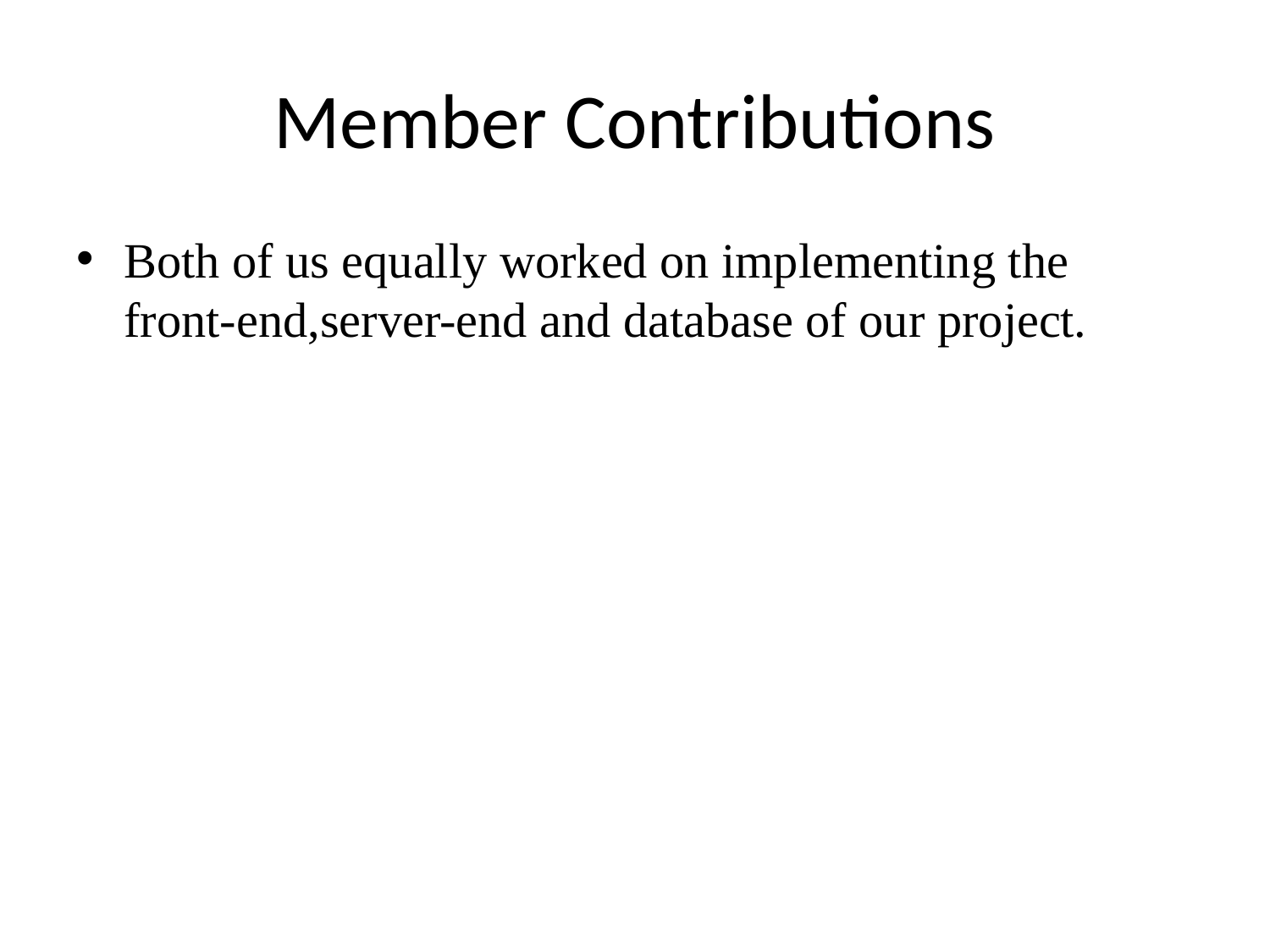

# Member Contributions
Both of us equally worked on implementing the front-end,server-end and database of our project.